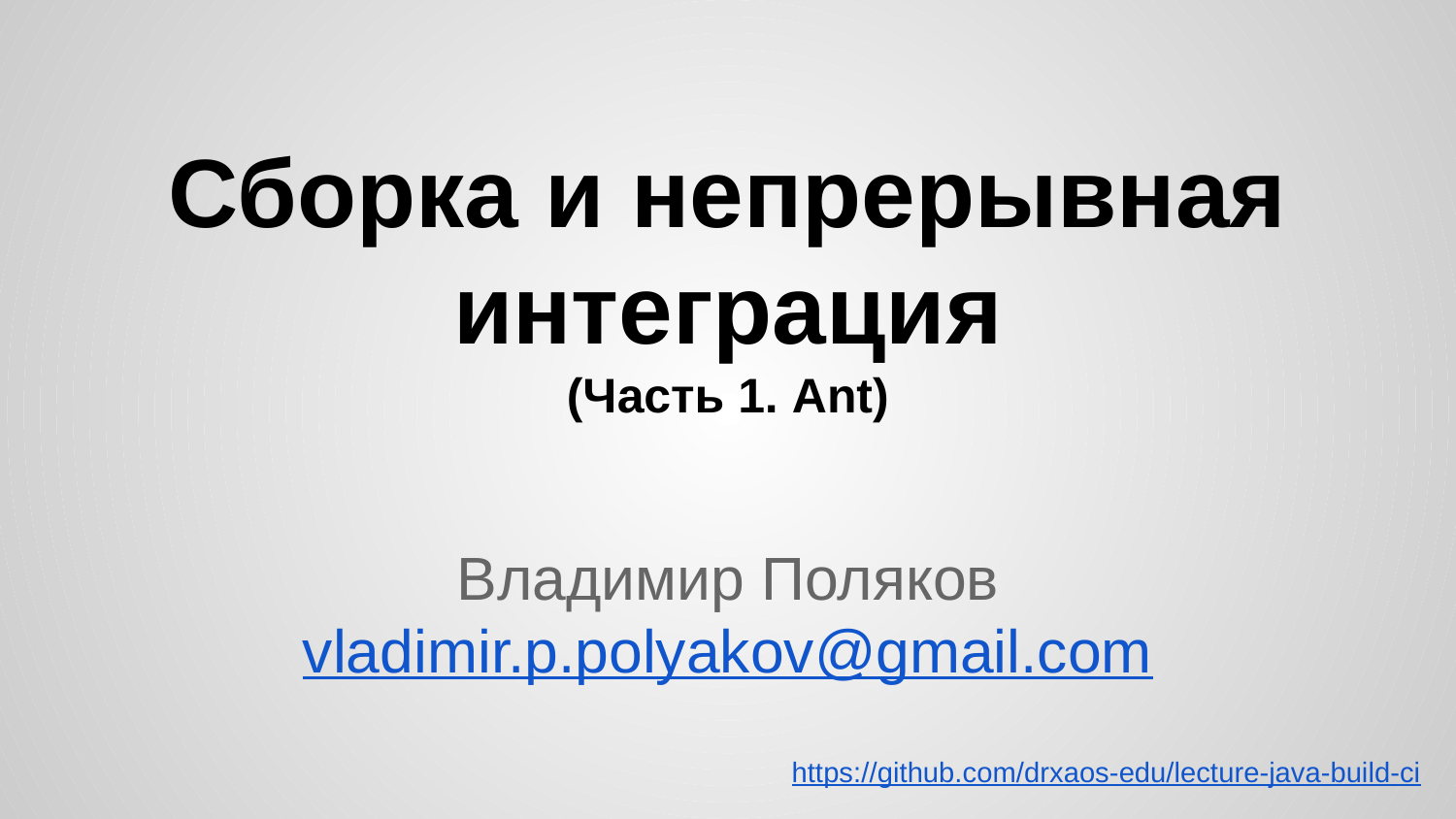

# Сборка и непрерывная интеграция
(Часть 1. Ant)

Владимир Поляков
vladimir.p.polyakov@gmail.com

https://github.com/drxaos-edu/lecture-java-build-ci